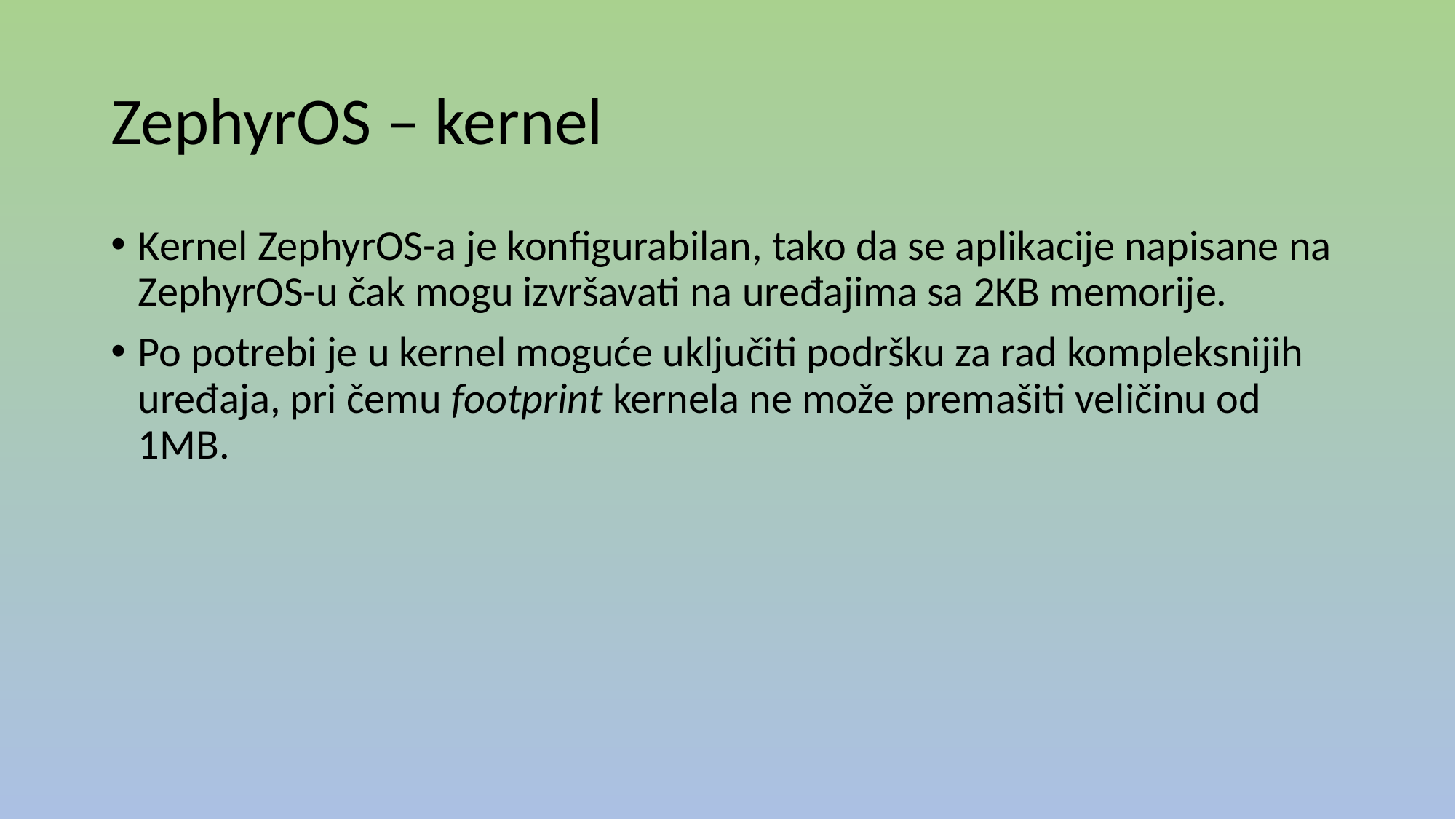

# ZephyrOS – kernel
Kernel ZephyrOS-a je konfigurabilan, tako da se aplikacije napisane na ZephyrOS-u čak mogu izvršavati na uređajima sa 2KB memorije.
Po potrebi je u kernel moguće uključiti podršku za rad kompleksnijih uređaja, pri čemu footprint kernela ne može premašiti veličinu od 1MB.